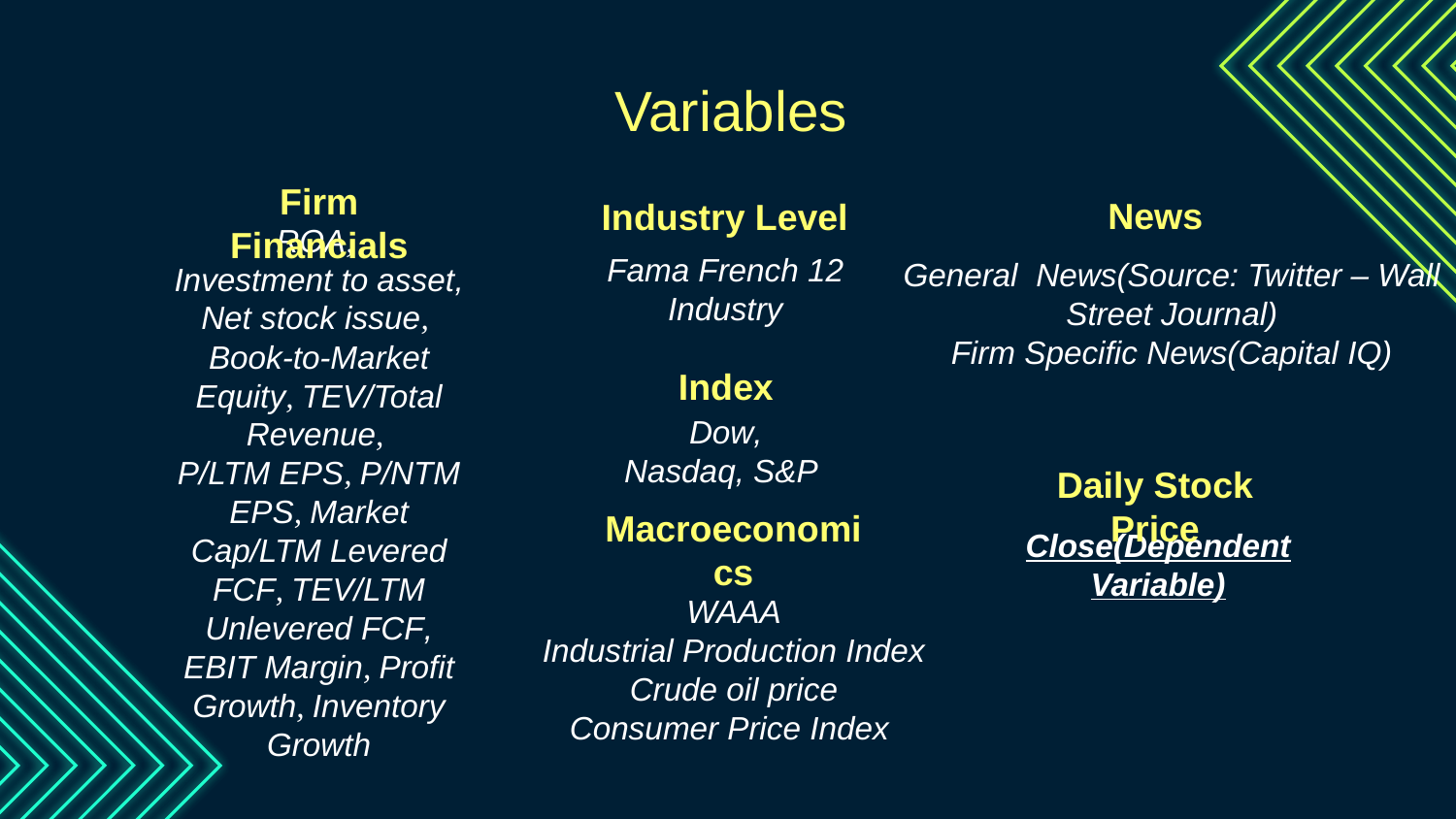

Variables
News
Firm Financials
Industry Level

Fama French 12 Industry

General  News(Source: Twitter – Wall Street Journal)
Firm Specific News(Capital IQ)
Index
Dow, Nasdaq, S&P
# ROA, Investment to asset, Net stock issue, Book-to-Market Equity, TEV/Total Revenue, P/LTM EPS, P/NTM EPS, Market Cap/LTM Levered FCF, TEV/LTM Unlevered FCF, EBIT Margin, Profit Growth, Inventory Growth

Daily Stock Price
Close(Dependent Variable)
Macroeconomics
WAAA
Industrial Production Index
Crude oil price
Consumer Price Index